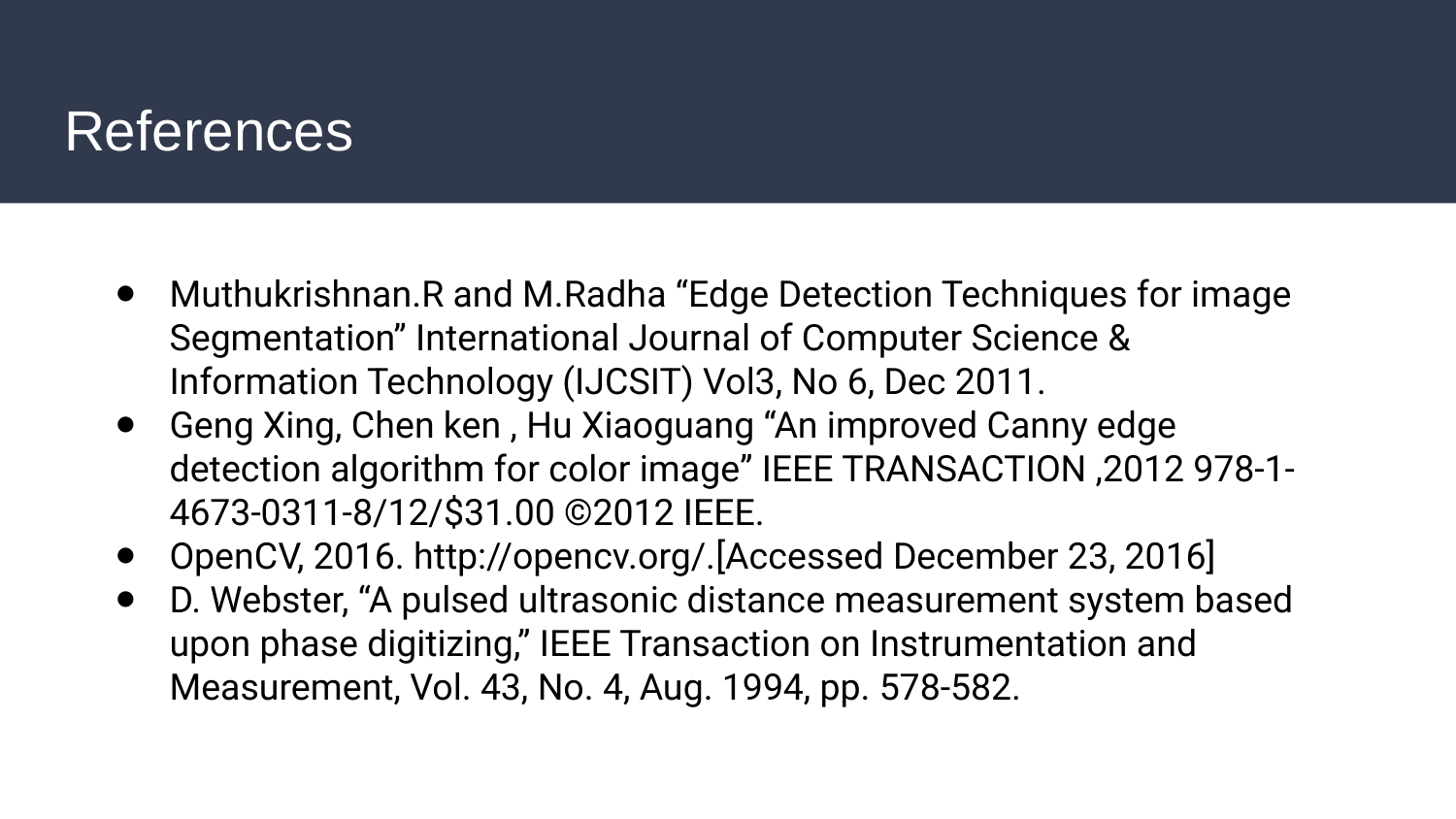

# References
Muthukrishnan.R and M.Radha “Edge Detection Techniques for image Segmentation” International Journal of Computer Science & Information Technology (IJCSIT) Vol3, No 6, Dec 2011.
Geng Xing, Chen ken , Hu Xiaoguang “An improved Canny edge detection algorithm for color image” IEEE TRANSACTION ,2012 978-1- 4673-0311-8/12/$31.00 ©2012 IEEE.
OpenCV, 2016. http://opencv.org/.[Accessed December 23, 2016]
D. Webster, “A pulsed ultrasonic distance measurement system based upon phase digitizing,” IEEE Transaction on Instrumentation and Measurement, Vol. 43, No. 4, Aug. 1994, pp. 578-582.